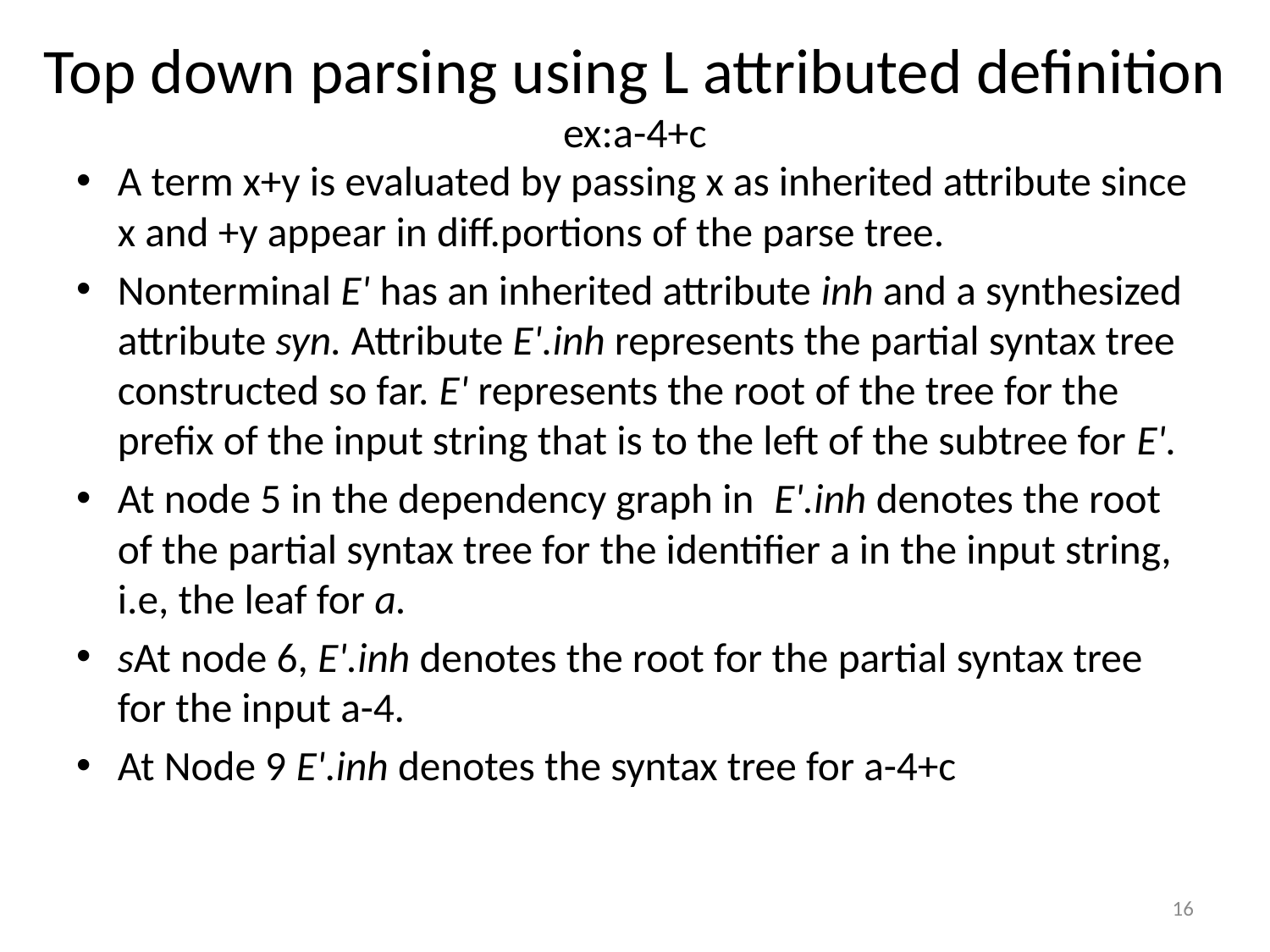

# Top down parsing using L attributed definition ex:a-4+c
A term x+y is evaluated by passing x as inherited attribute since x and +y appear in diff.portions of the parse tree.
Nonterminal E' has an inherited attribute inh and a synthesized attribute syn. Attribute E'.inh represents the partial syntax tree constructed so far. E' represents the root of the tree for the prefix of the input string that is to the left of the subtree for E'.
At node 5 in the dependency graph in  E'.inh denotes the root of the partial syntax tree for the identifier a in the input string, i.e, the leaf for a.
sAt node 6, E'.inh denotes the root for the partial syntax tree for the input a-4.
At Node 9 E'.inh denotes the syntax tree for a-4+c
16